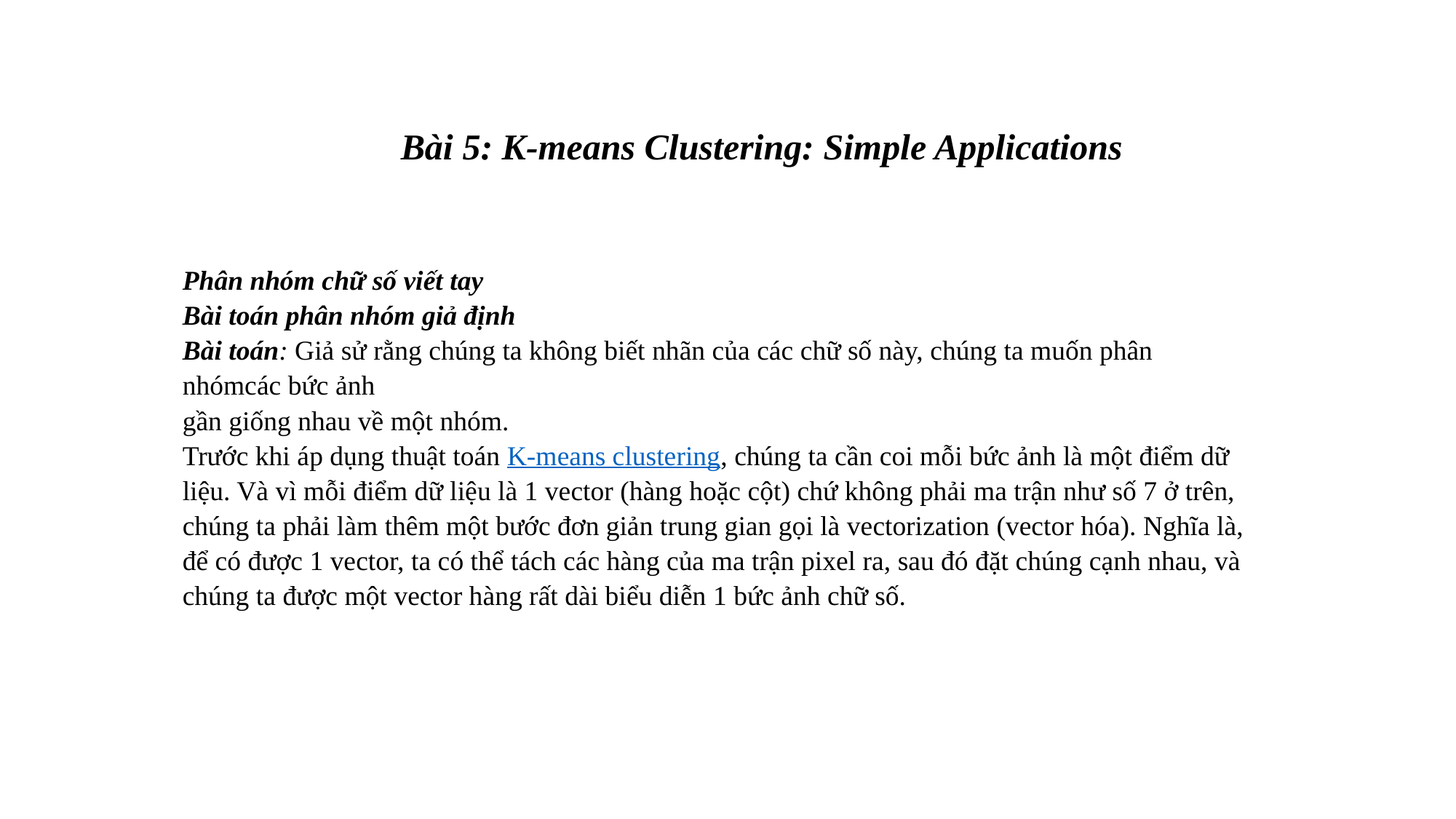

# Bài 5: K-means Clustering: Simple Applications Phân nhóm chữ số viết tay Bài toán phân nhóm giả định Bài toán: Giả sử rằng chúng ta không biết nhãn của các chữ số này, chúng ta muốn phân nhómcác bức ảnh gần giống nhau về một nhóm. Trước khi áp dụng thuật toán K-means clustering, chúng ta cần coi mỗi bức ảnh là một điểm dữ liệu. Và vì mỗi điểm dữ liệu là 1 vector (hàng hoặc cột) chứ không phải ma trận như số 7 ở trên, chúng ta phải làm thêm một bước đơn giản trung gian gọi là vectorization (vector hóa). Nghĩa là, để có được 1 vector, ta có thể tách các hàng của ma trận pixel ra, sau đó đặt chúng cạnh nhau, và chúng ta được một vector hàng rất dài biểu diễn 1 bức ảnh chữ số.